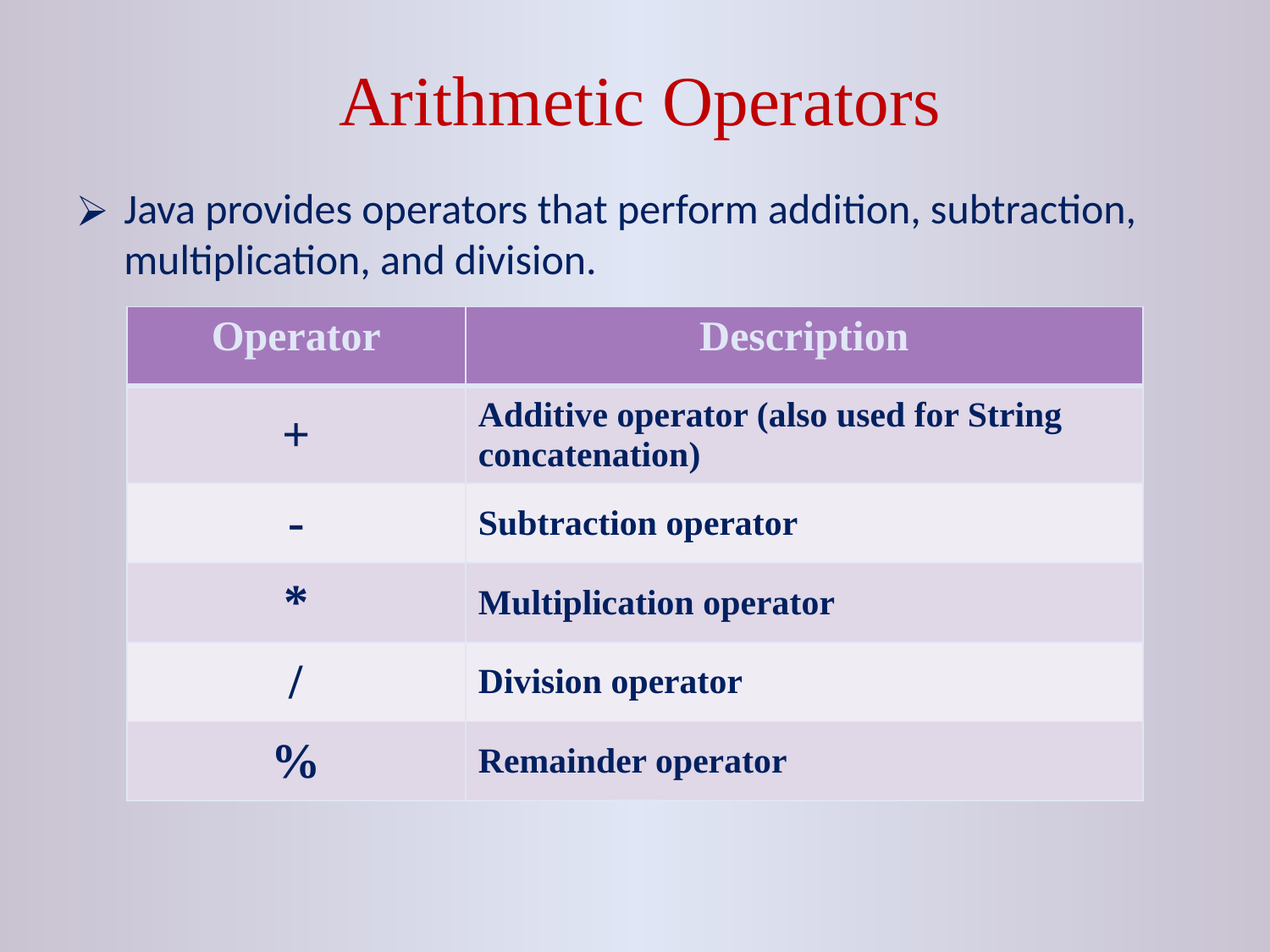

# Arithmetic Operators
Java provides operators that perform addition, subtraction, multiplication, and division.

| Operator | Description |
| --- | --- |
| + | Additive operator (also used for String concatenation) |
| - | Subtraction operator |
| \* | Multiplication operator |
| / | Division operator |
| % | Remainder operator |